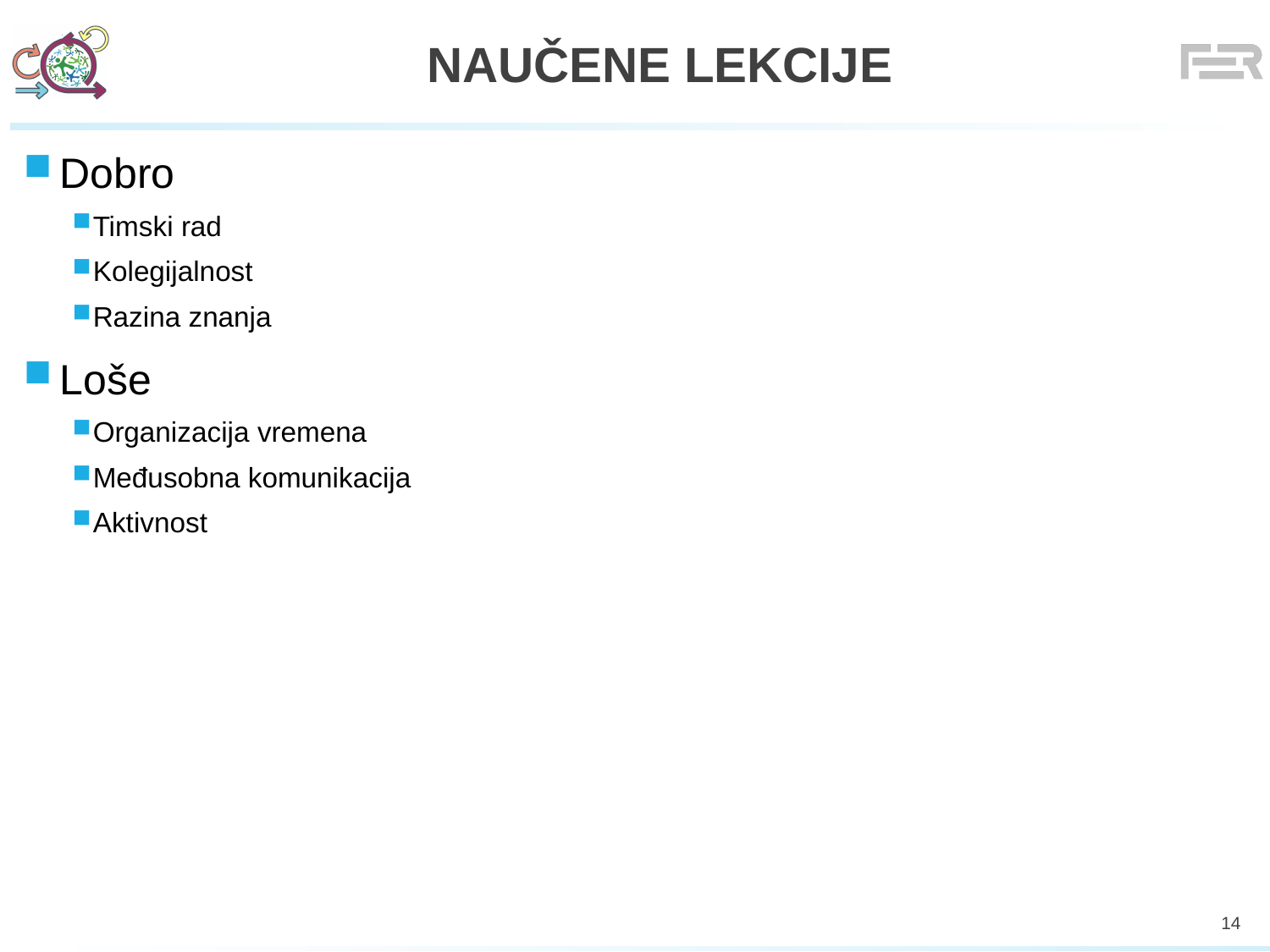

# Naučene lekcije
Dobro
Timski rad
Kolegijalnost
Razina znanja
Loše
Organizacija vremena
Međusobna komunikacija
Aktivnost

14